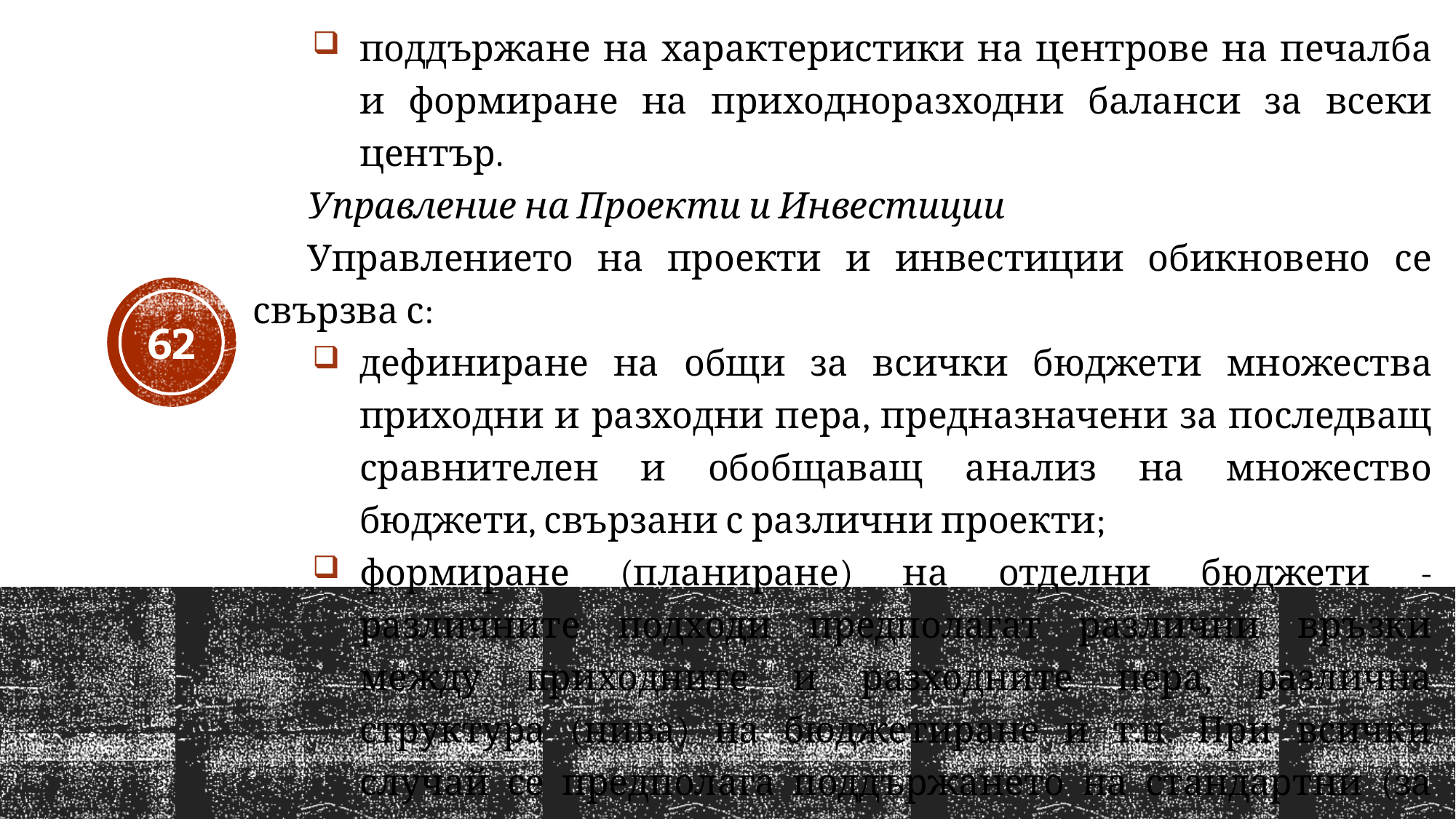

поддържане на характеристики на центрове на печалба и формиране на приходноразходни баланси за всеки център.
Управление на Проекти и Инвестиции
Управлението на проекти и инвестиции обикновено се свързва с:
дефиниране на общи за всички бюджети множества приходни и разходни пера, предназначени за последващ сравнителен и обобщаващ анализ на множество бюджети, свързани с различни проекти;
формиране (планиране) на отделни бюджети - различните подходи предполагат различни връзки между приходните и разходните пера, различна структура (нива) на бюджетиране и т.н. При всички случай се предполага поддържането на стандартни (за всяко предприятие) планови периоди;
62